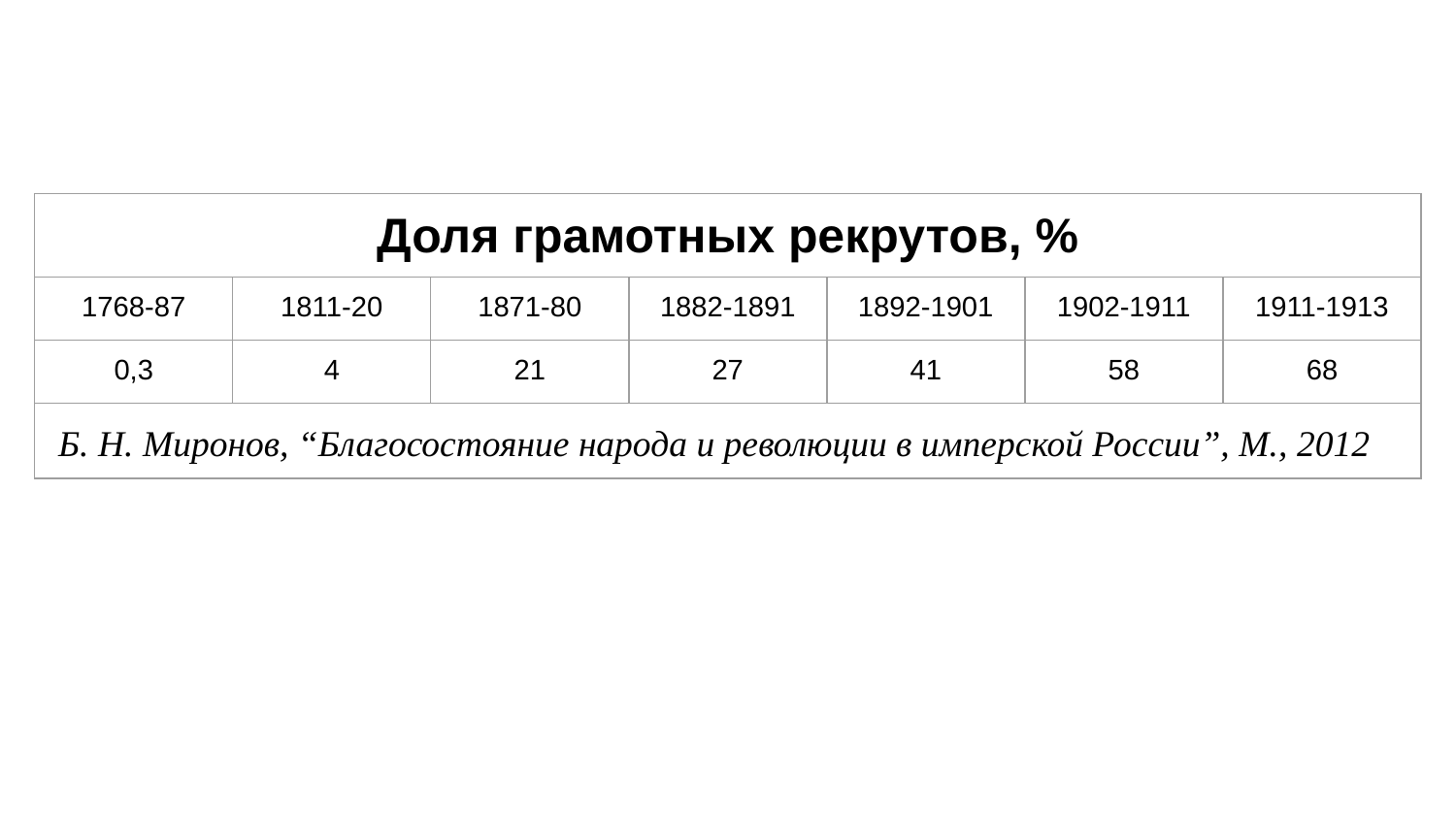

| Доля грамотных рекрутов, % |  |  |  |  |  |  |
| --- | --- | --- | --- | --- | --- | --- |
| 1768-87 | 1811-20 | 1871-80 | 1882-1891 | 1892-1901 | 1902-1911 | 1911-1913 |
| 0,3 | 4 | 21 | 27 | 41 | 58 | 68 |
| Б. Н. Миронов, “Благосостояние народа и революции в имперской России”, М., 2012 |  |  |  |  |  |  |